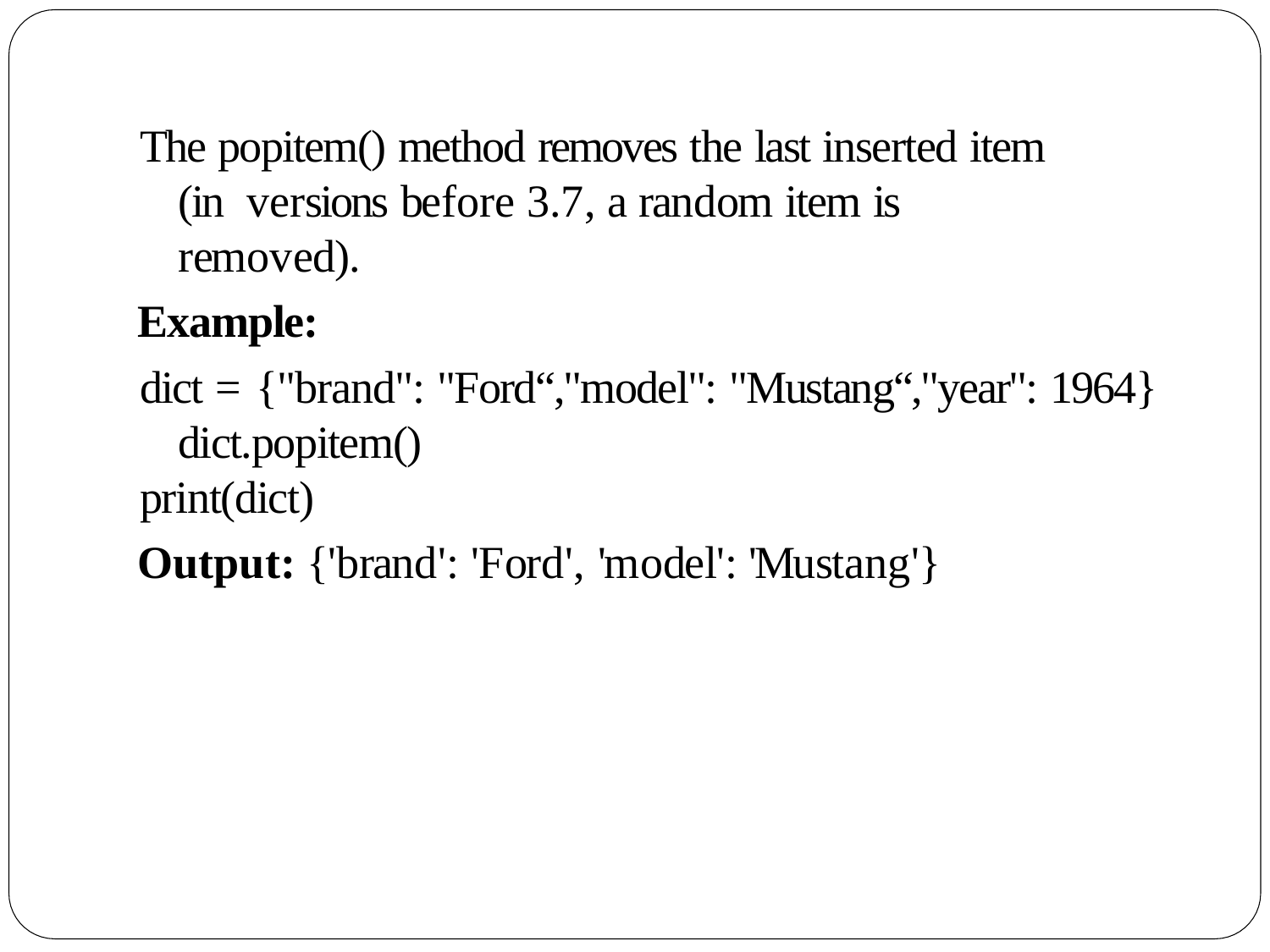

The popitem() method removes the last inserted item (in  versions before 3.7, a random item is removed).
Example:
dict = {"brand": "Ford“,"model": "Mustang“,"year": 1964}  dict.popitem()
print(dict)
Output: {'brand': 'Ford', 'model': 'Mustang'}